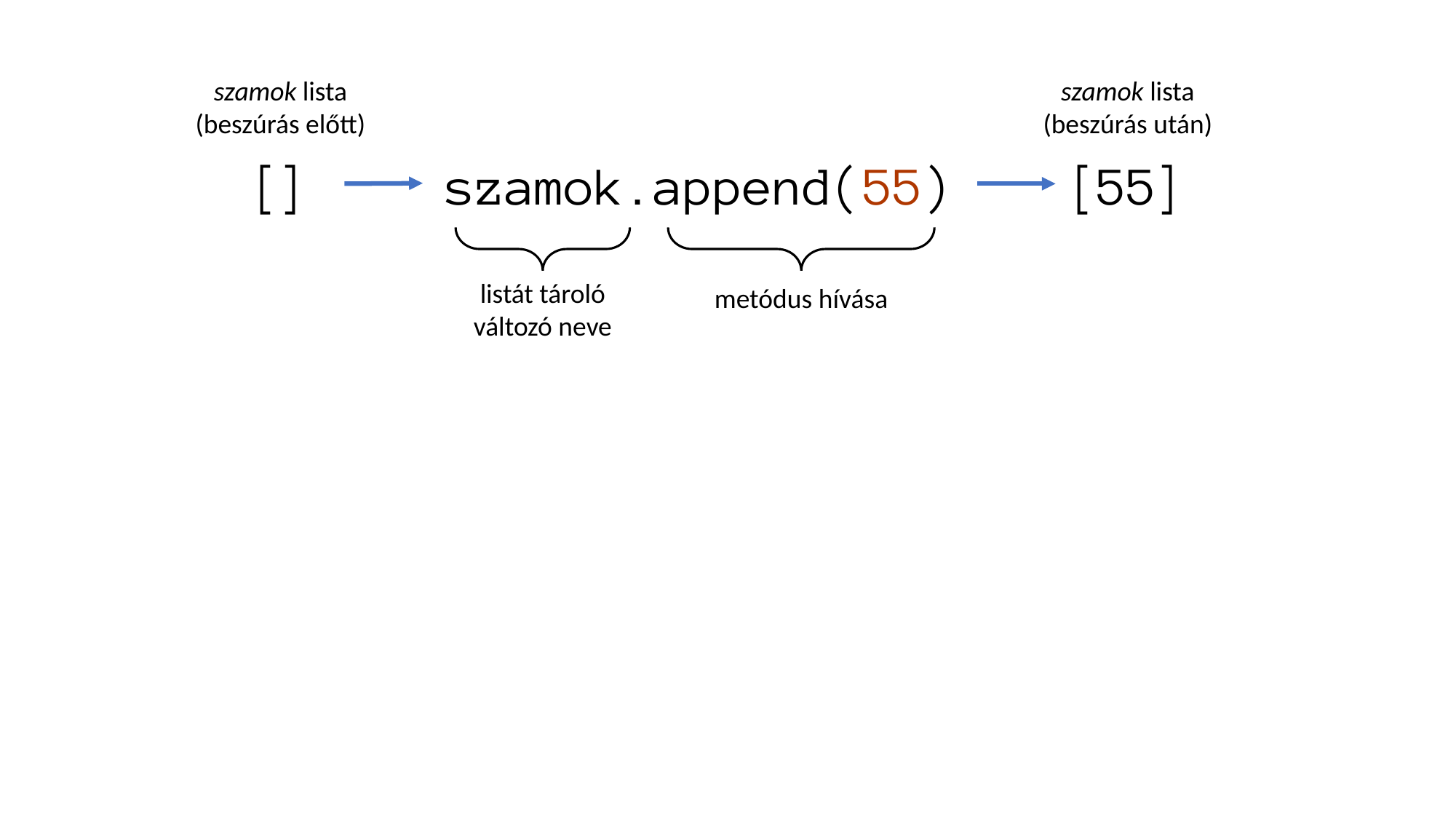

szamok lista
(beszúrás előtt)
szamok lista
(beszúrás után)

[]
szamok.append(55)
[55]

listát tároló változó neve
metódus hívása